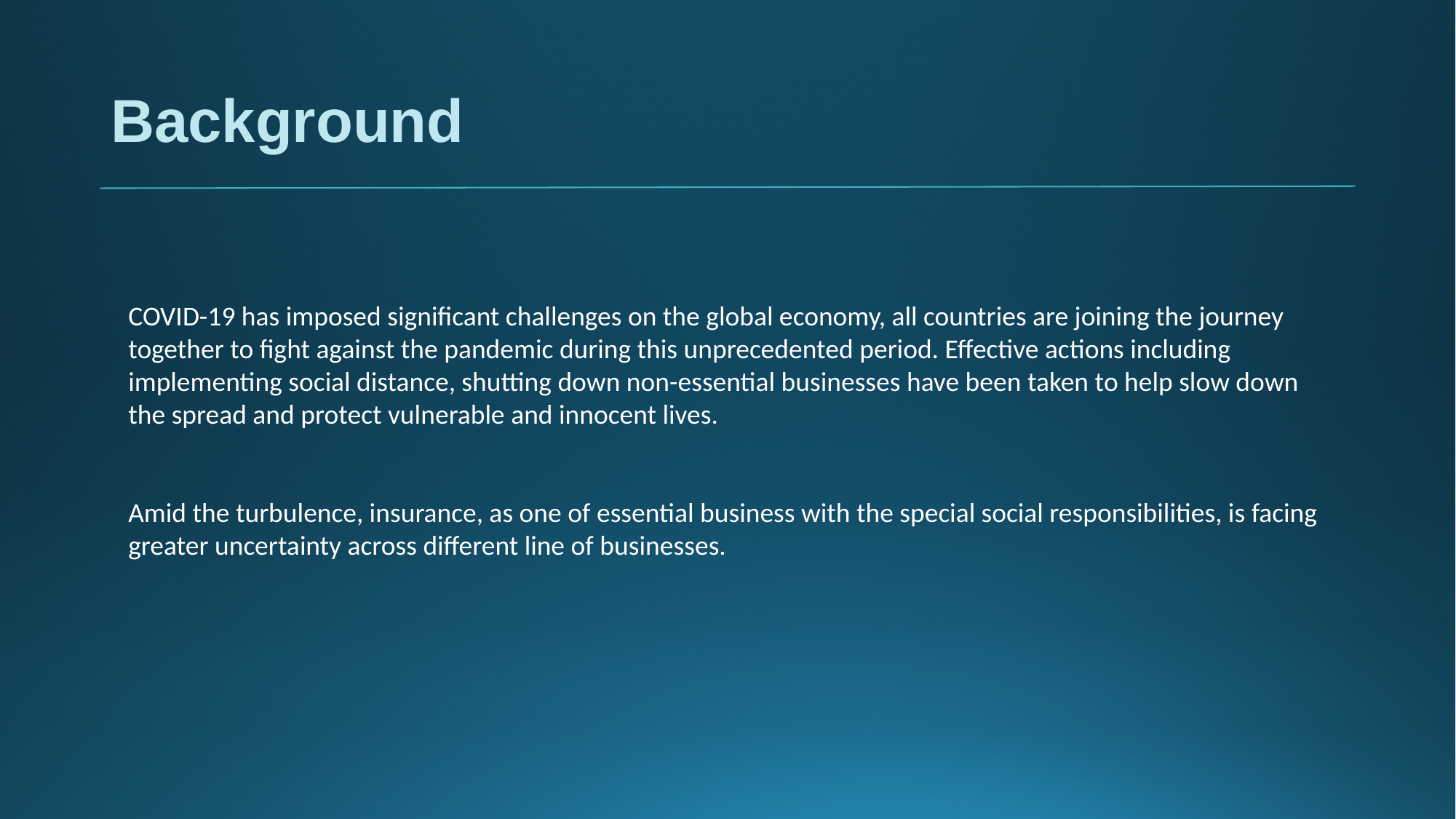

# Background

COVID-19 has imposed significant challenges on the global economy, all countries are joining the journey together to fight against the pandemic during this unprecedented period. Effective actions including implementing social distance, shutting down non-essential businesses have been taken to help slow down the spread and protect vulnerable and innocent lives.

Amid the turbulence, insurance, as one of essential business with the special social responsibilities, is facing greater uncertainty across different line of businesses.